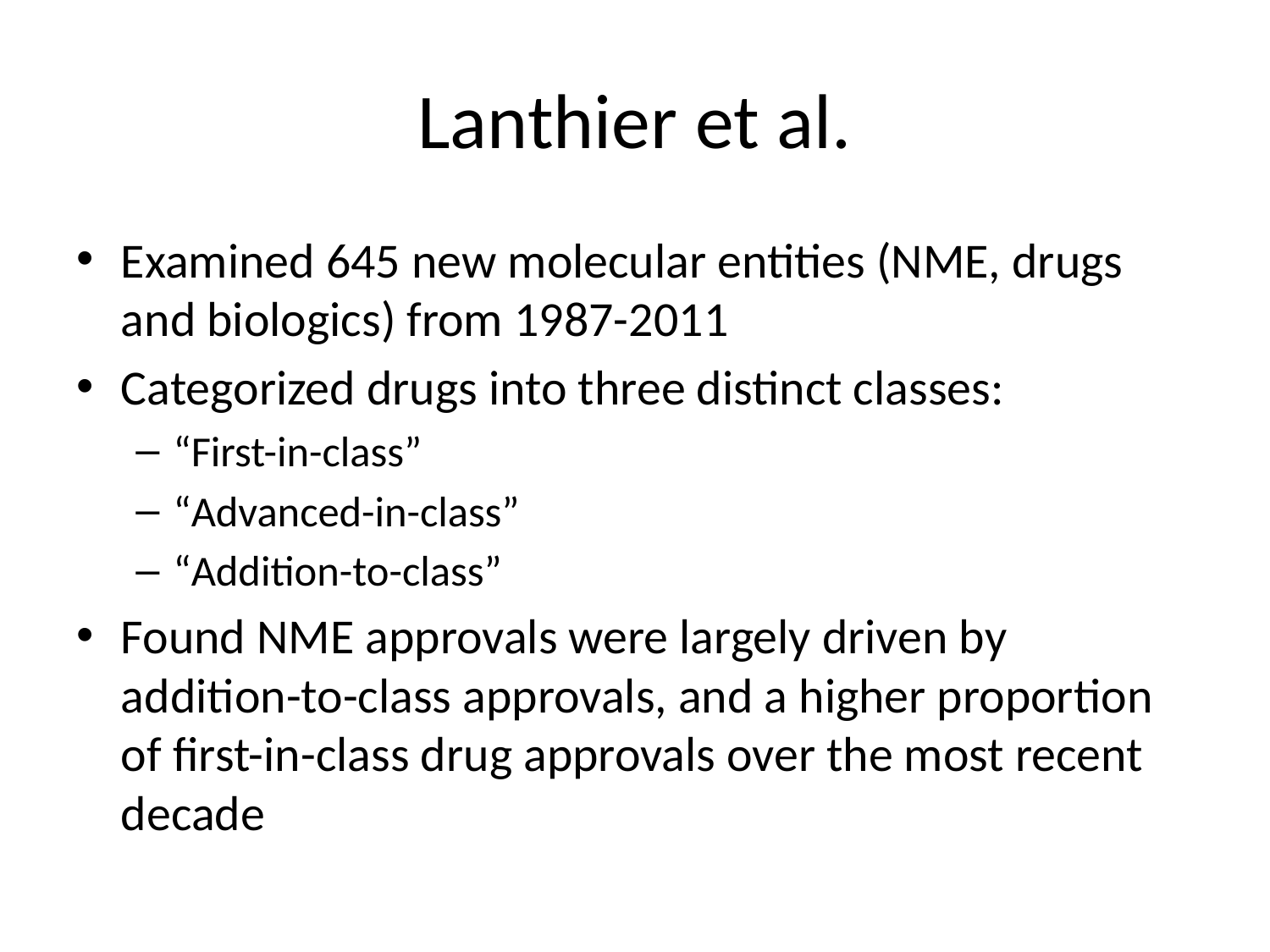

# Lanthier et al.
Examined 645 new molecular entities (NME, drugs and biologics) from 1987-2011
Categorized drugs into three distinct classes:
“First-in-class”
“Advanced-in-class”
“Addition-to-class”
Found NME approvals were largely driven by addition-to-class approvals, and a higher proportion of first-in-class drug approvals over the most recent decade